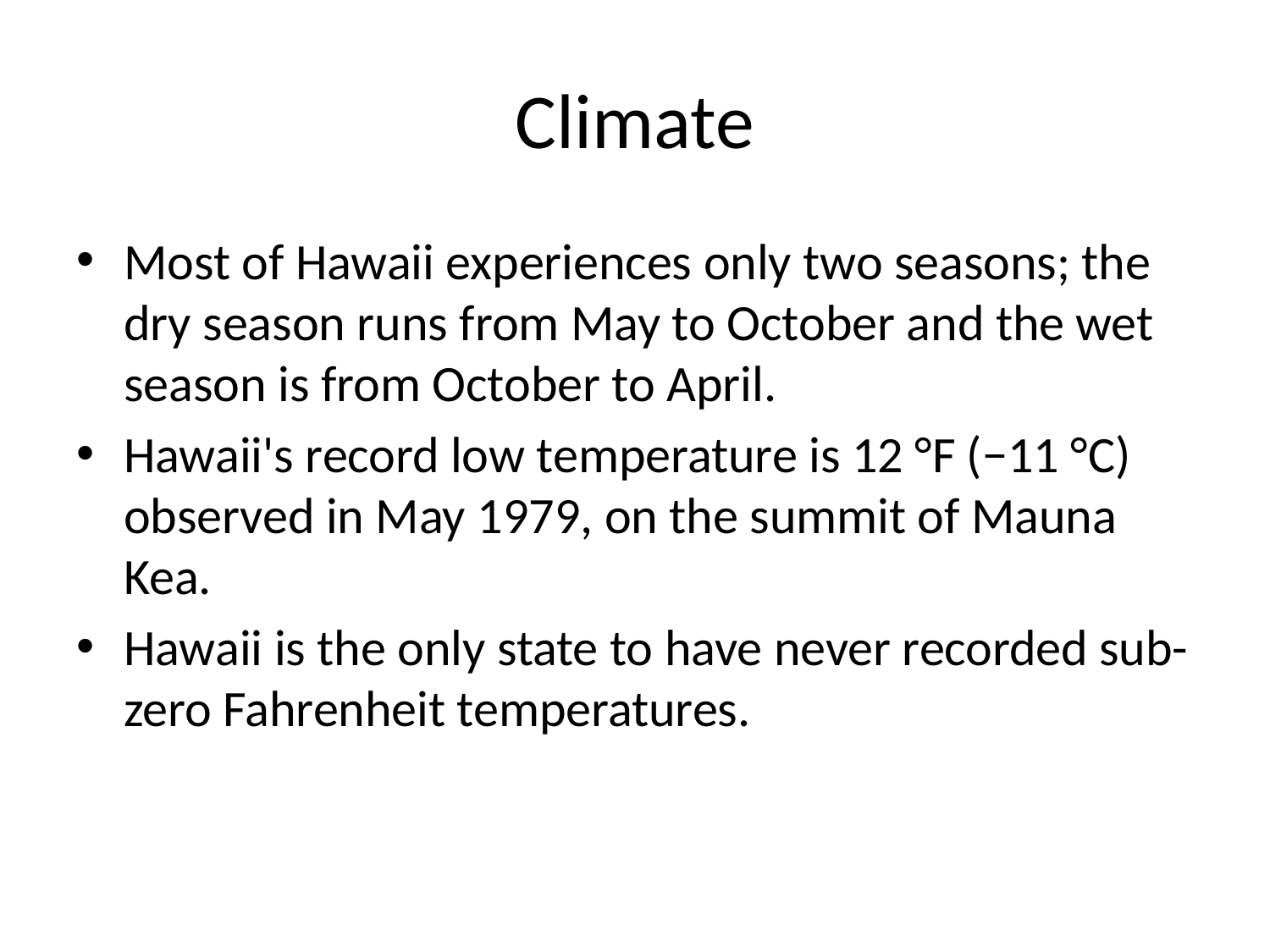

# Climate
Most of Hawaii experiences only two seasons; the dry season runs from May to October and the wet season is from October to April.
Hawaii's record low temperature is 12 °F (−11 °C) observed in May 1979, on the summit of Mauna Kea.
Hawaii is the only state to have never recorded sub-zero Fahrenheit temperatures.